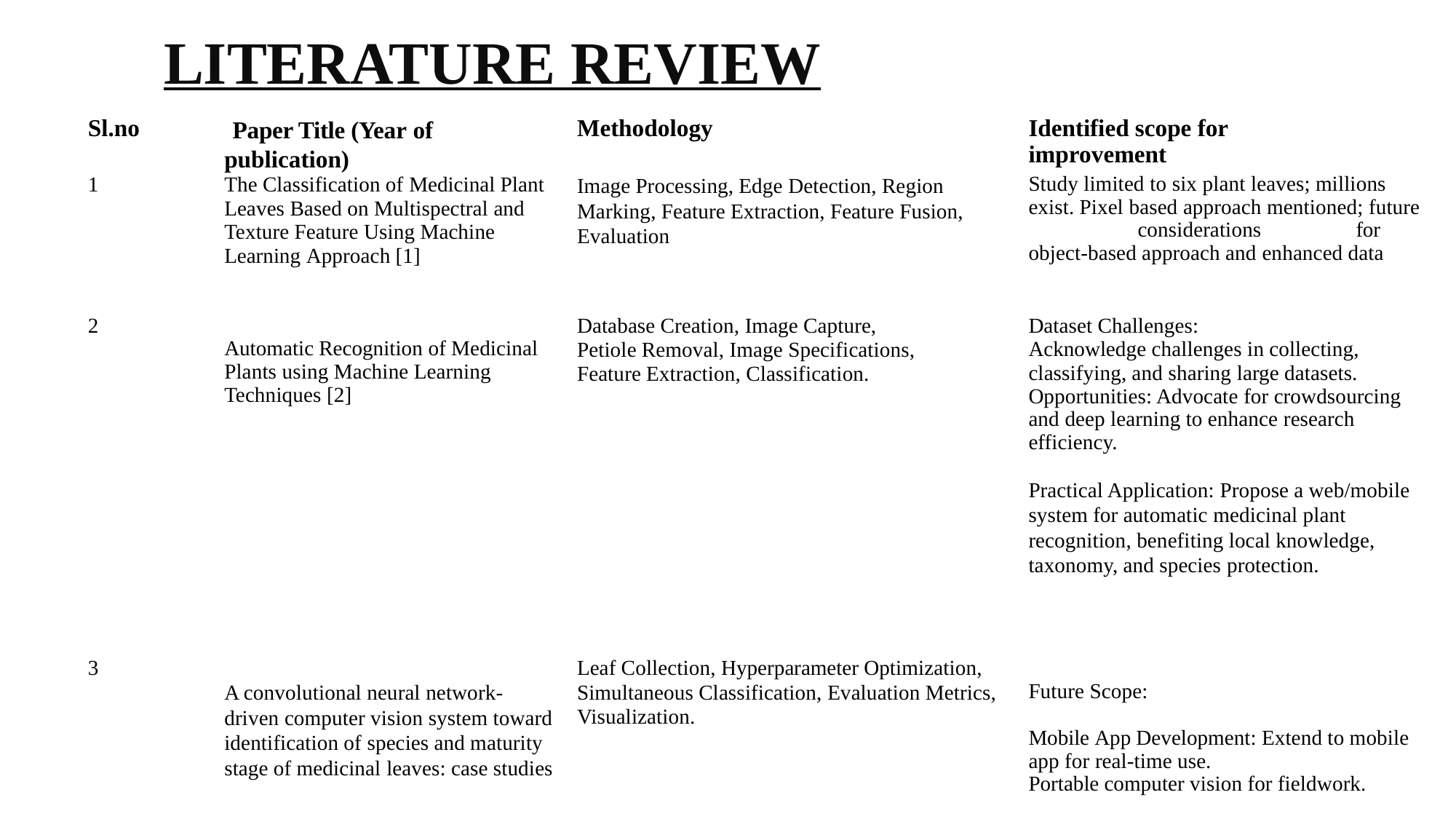

# LITERATURE REVIEW
| Sl.no | Paper Title (Year of publication) | Methodology | Identified scope for improvement |
| --- | --- | --- | --- |
| 1 | The Classification of Medicinal Plant Leaves Based on Multispectral and Texture Feature Using Machine Learning Approach [1] | Image Processing, Edge Detection, Region Marking, Feature Extraction, Feature Fusion, Evaluation | Study limited to six plant leaves; millions exist. Pixel based approach mentioned; future considerations for object-based approach and enhanced data |
| 2 | Automatic Recognition of Medicinal Plants using Machine Learning Techniques [2] | Database Creation, Image Capture, Petiole Removal, Image Specifications, Feature Extraction, Classification. | Dataset Challenges: Acknowledge challenges in collecting, classifying, and sharing large datasets. Opportunities: Advocate for crowdsourcing and deep learning to enhance research efficiency. Practical Application: Propose a web/mobile system for automatic medicinal plant recognition, benefiting local knowledge, taxonomy, and species protection. |
| 3 | A convolutional neural network-driven computer vision system toward identification of species and maturity stage of medicinal leaves: case studies | Leaf Collection, Hyperparameter Optimization, Simultaneous Classification, Evaluation Metrics, Visualization. | Future Scope:   Mobile App Development: Extend to mobile app for real-time use. Portable computer vision for fieldwork. |